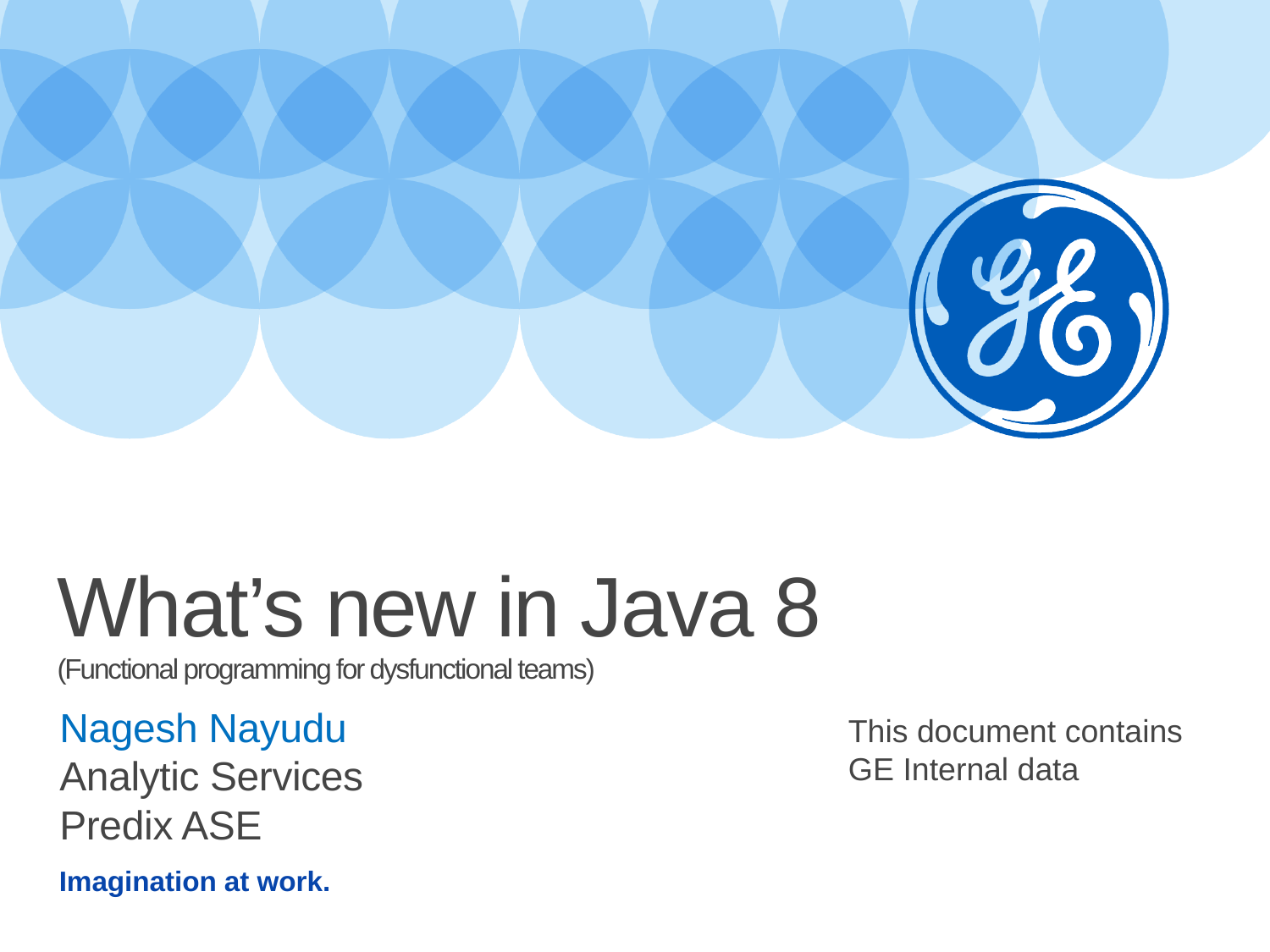

# What’s new in Java 8 (Functional programming for dysfunctional teams)
Nagesh Nayudu
Analytic Services
Predix ASE